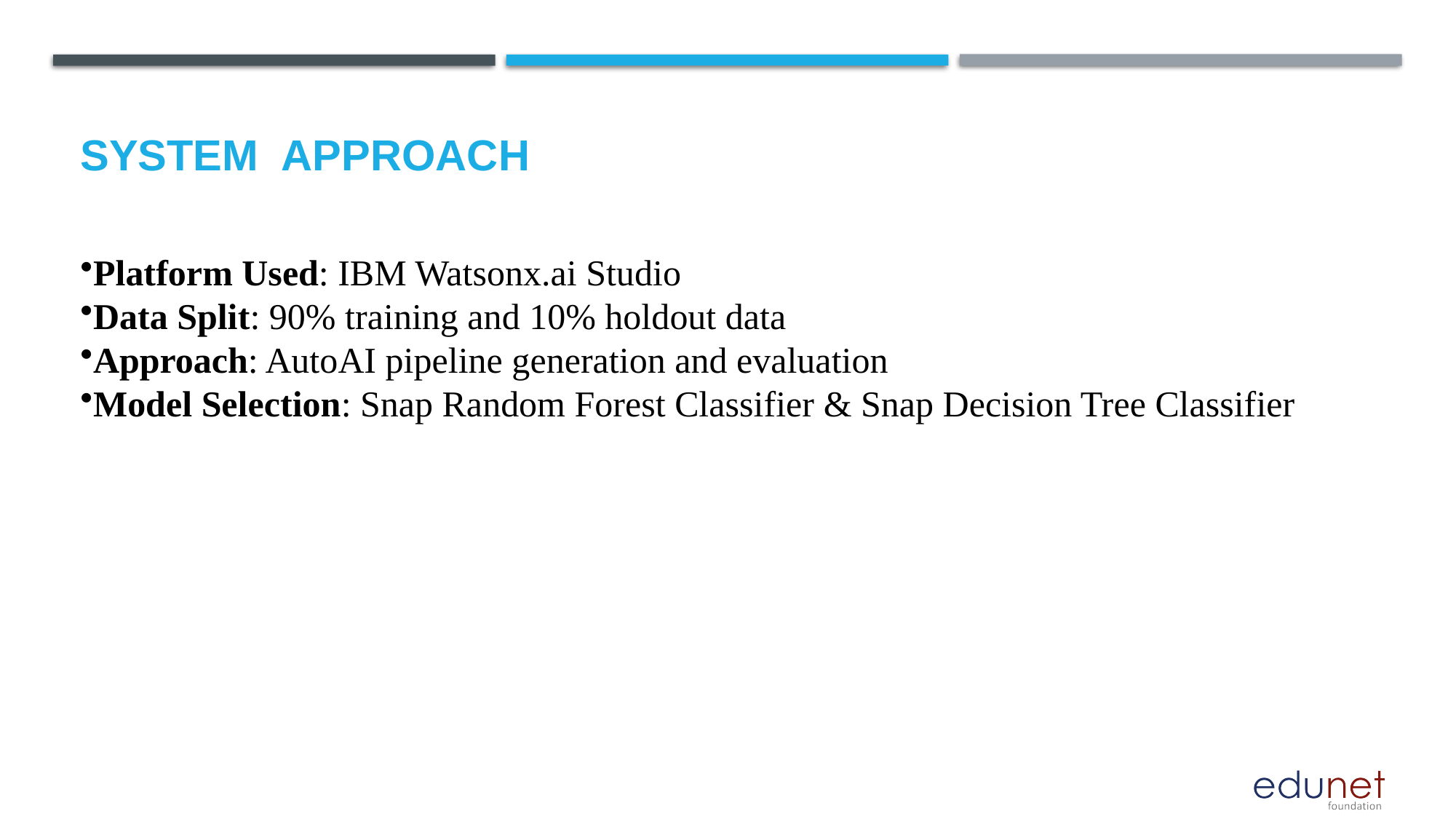

# System  Approach
Platform Used: IBM Watsonx.ai Studio
Data Split: 90% training and 10% holdout data
Approach: AutoAI pipeline generation and evaluation
Model Selection: Snap Random Forest Classifier & Snap Decision Tree Classifier